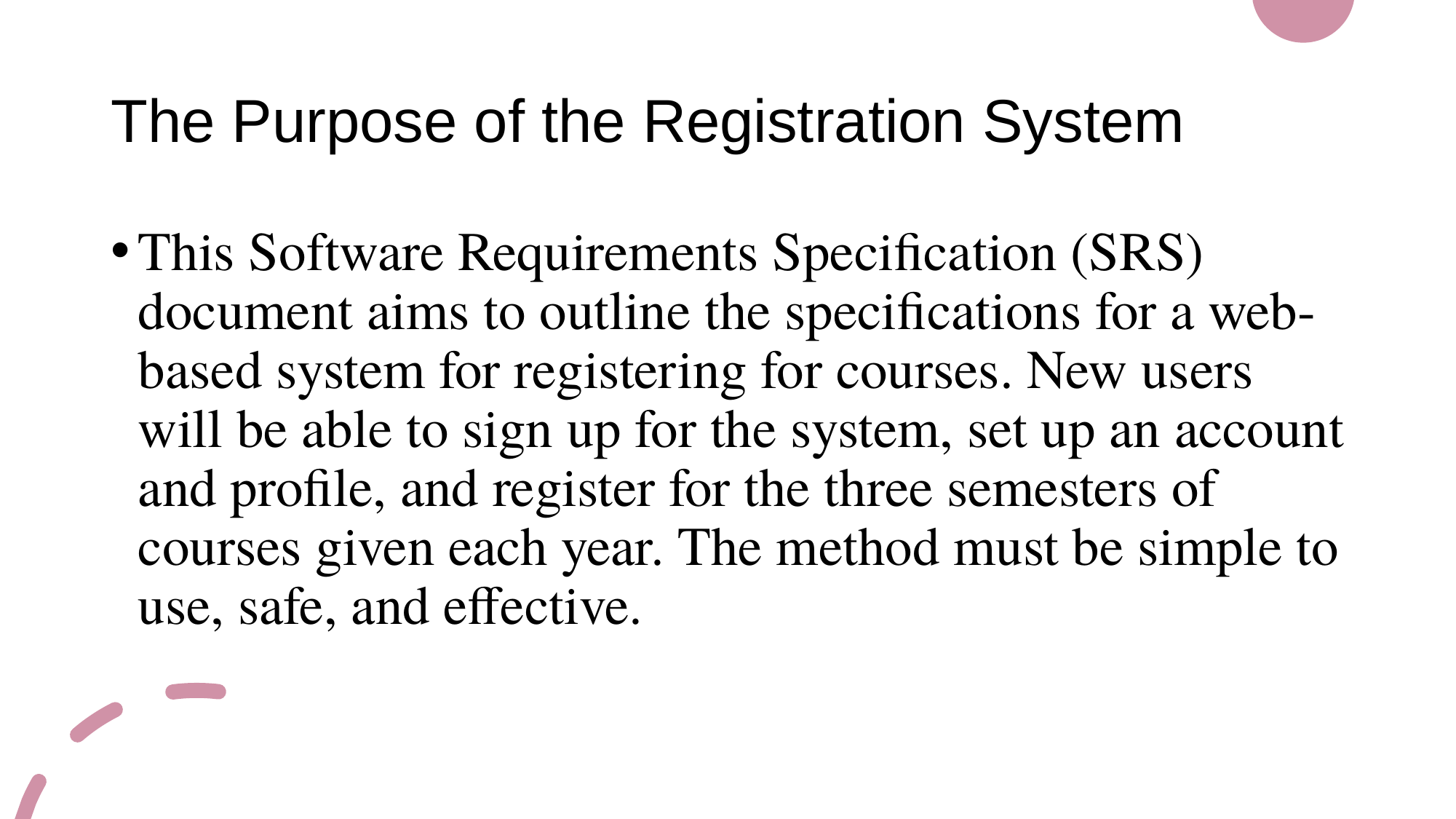

# The Purpose of the Registration System
This Software Requirements Specification (SRS) document aims to outline the specifications for a web-based system for registering for courses. New users will be able to sign up for the system, set up an account and profile, and register for the three semesters of courses given each year. The method must be simple to use, safe, and effective.